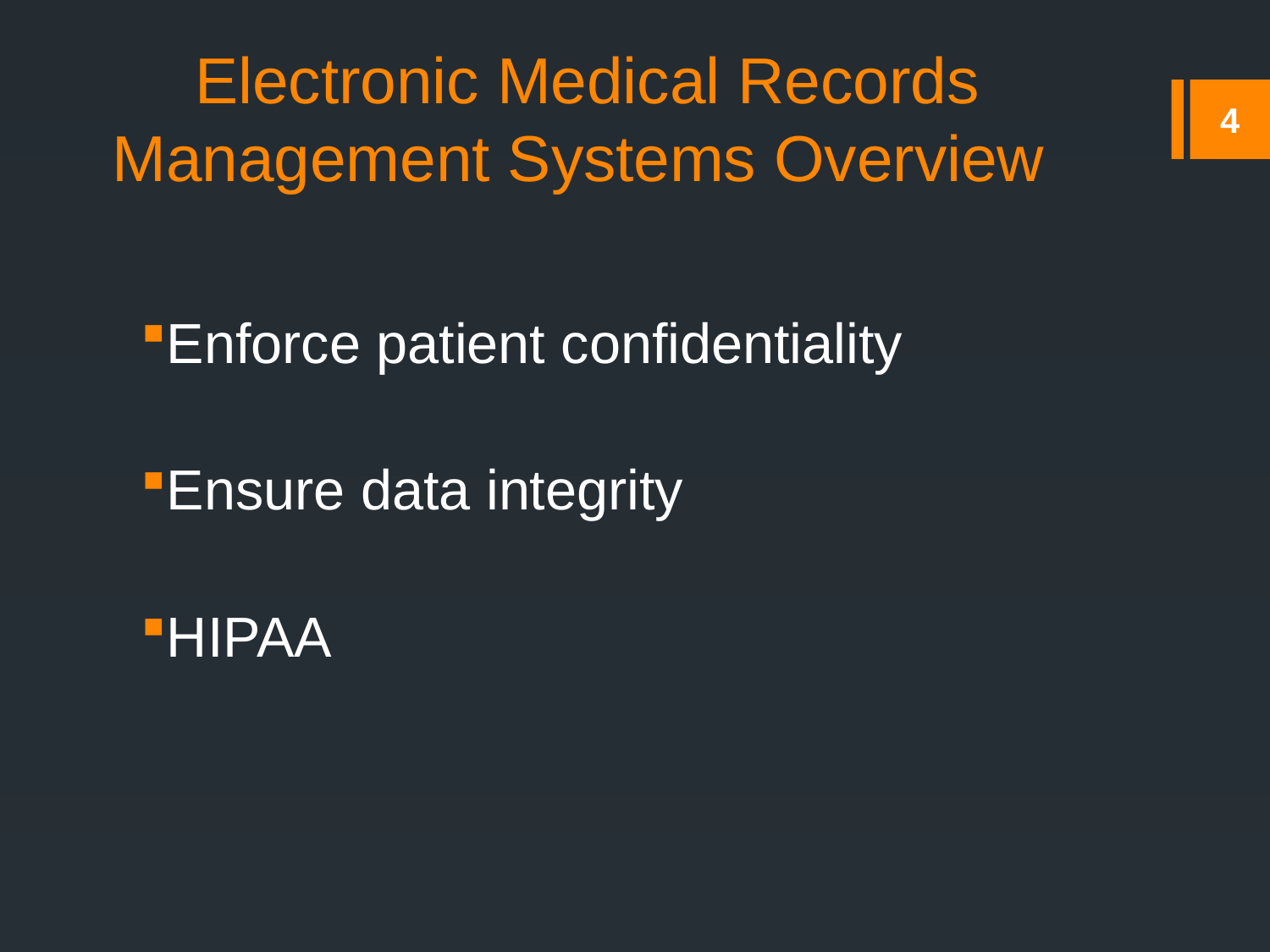

# Electronic Medical Records Management Systems Overview
4
Enforce patient confidentiality
Ensure data integrity
HIPAA